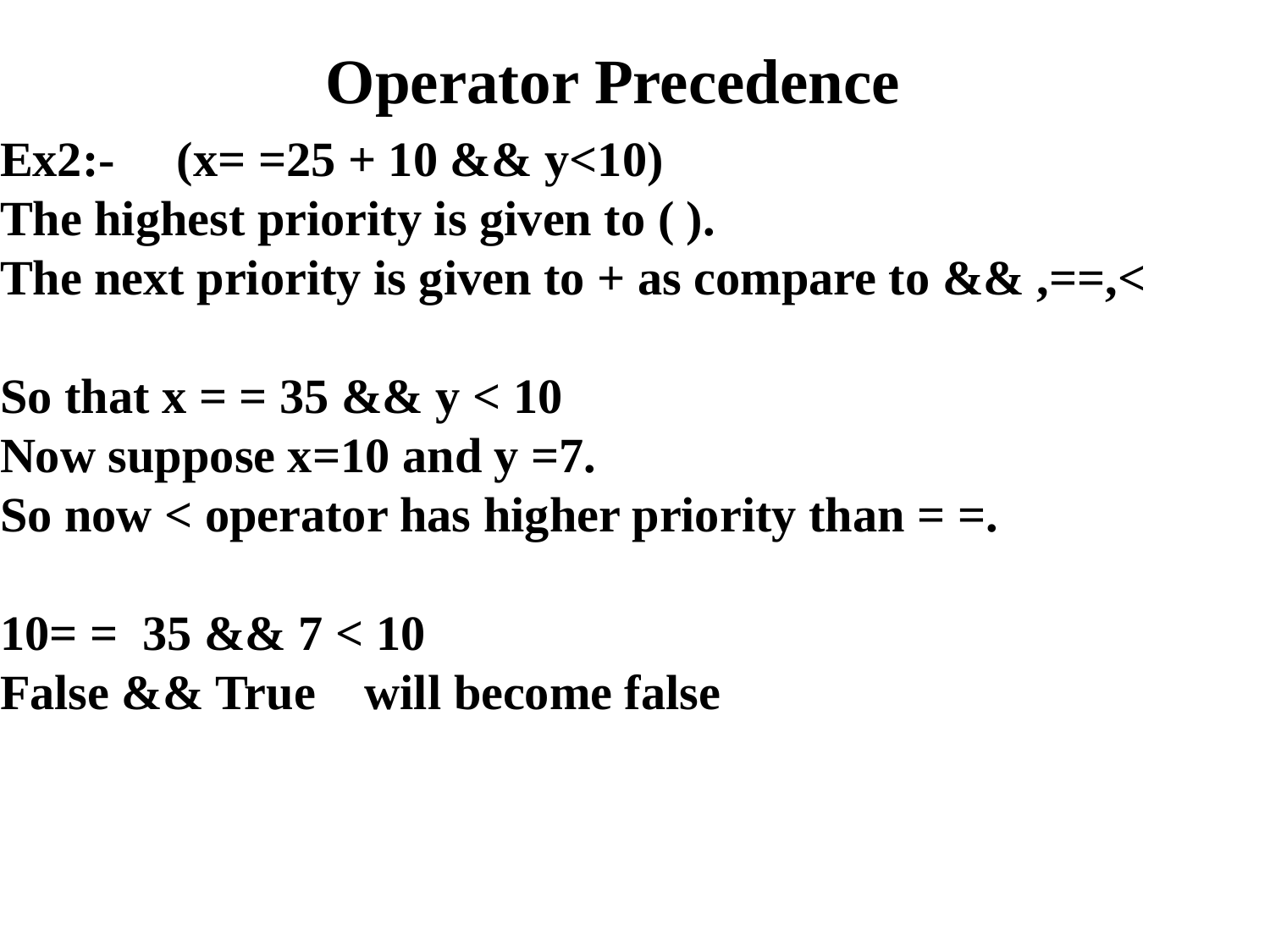

# Operator Precedence
Ex2:-     (x= =25 + 10 && y<10)
The highest priority is given to ( ).
The next priority is given to + as compare to && ,==,<

So that x = = 35 && y < 10
Now suppose x=10 and y =7.
So now < operator has higher priority than = =.

10= =  35 && 7 < 10
False && True    will become false